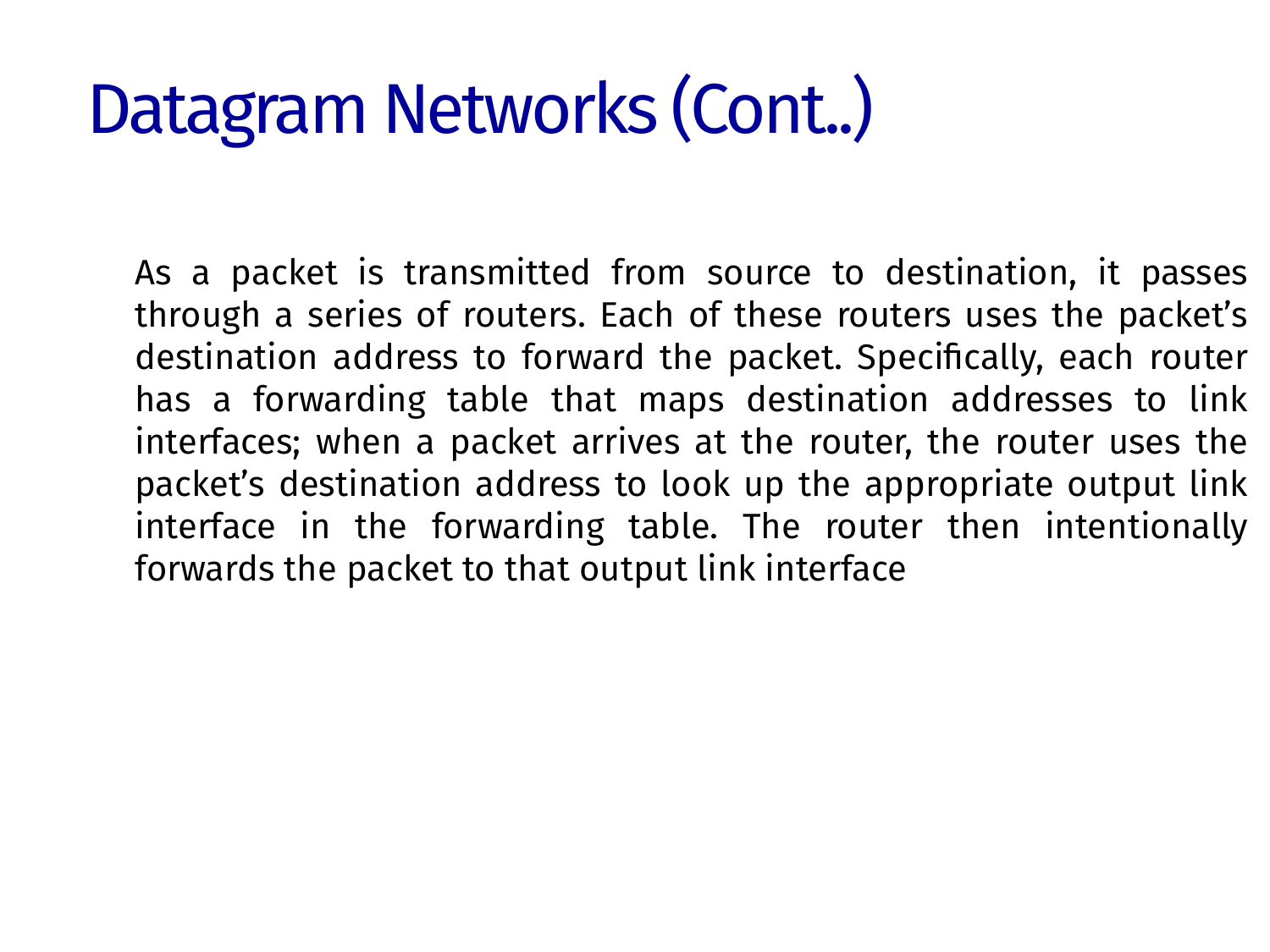

# Datagram Networks (Cont..)
As a packet is transmitted from source to destination, it passes through a series of routers. Each of these routers uses the packet’s destination address to forward the packet. Specifically, each router has a forwarding table that maps destination addresses to link interfaces; when a packet arrives at the router, the router uses the packet’s destination address to look up the appropriate output link interface in the forwarding table. The router then intentionally forwards the packet to that output link interface